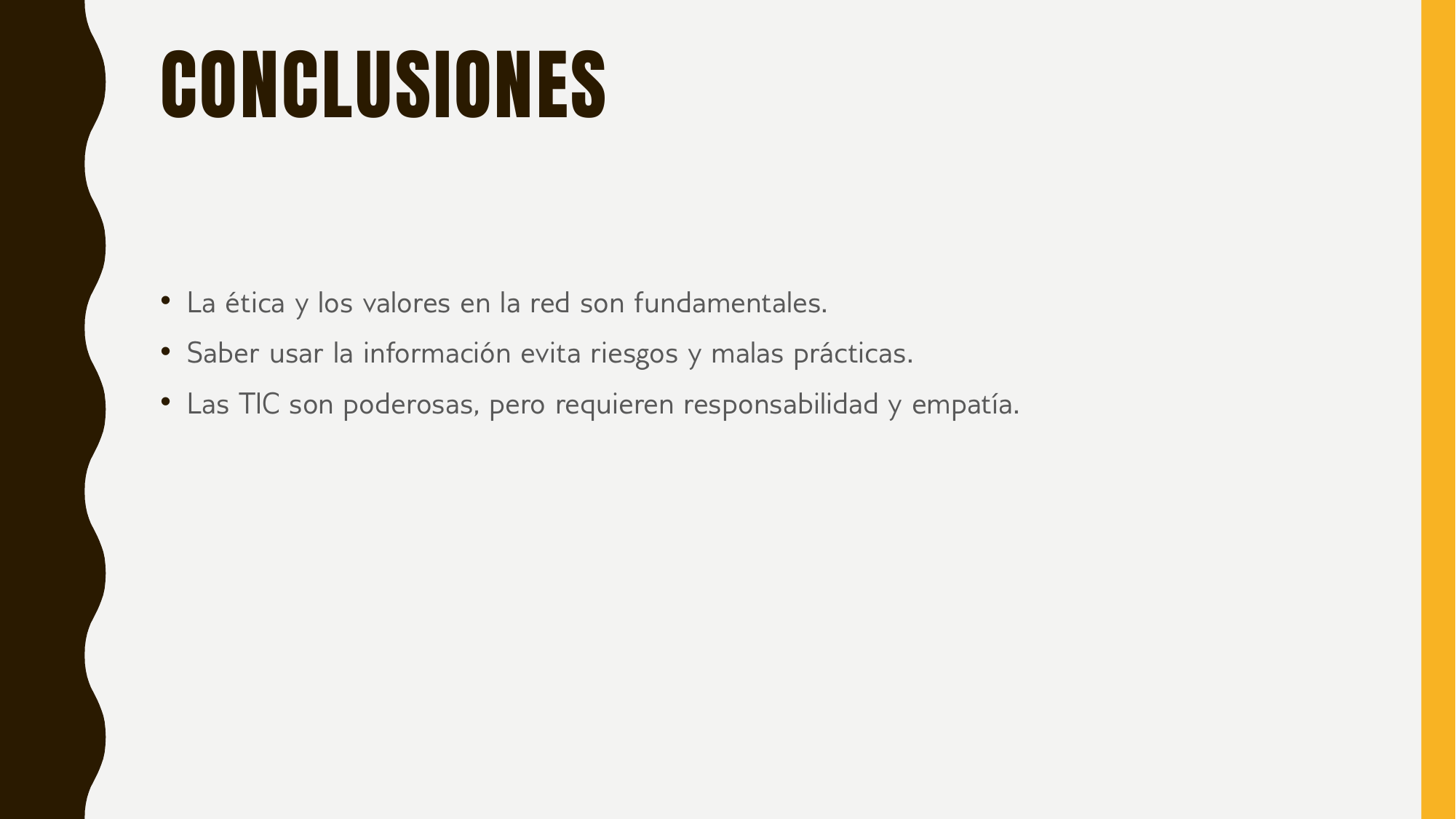

# Conclusiones
La ética y los valores en la red son fundamentales.
Saber usar la información evita riesgos y malas prácticas.
Las TIC son poderosas, pero requieren responsabilidad y empatía.